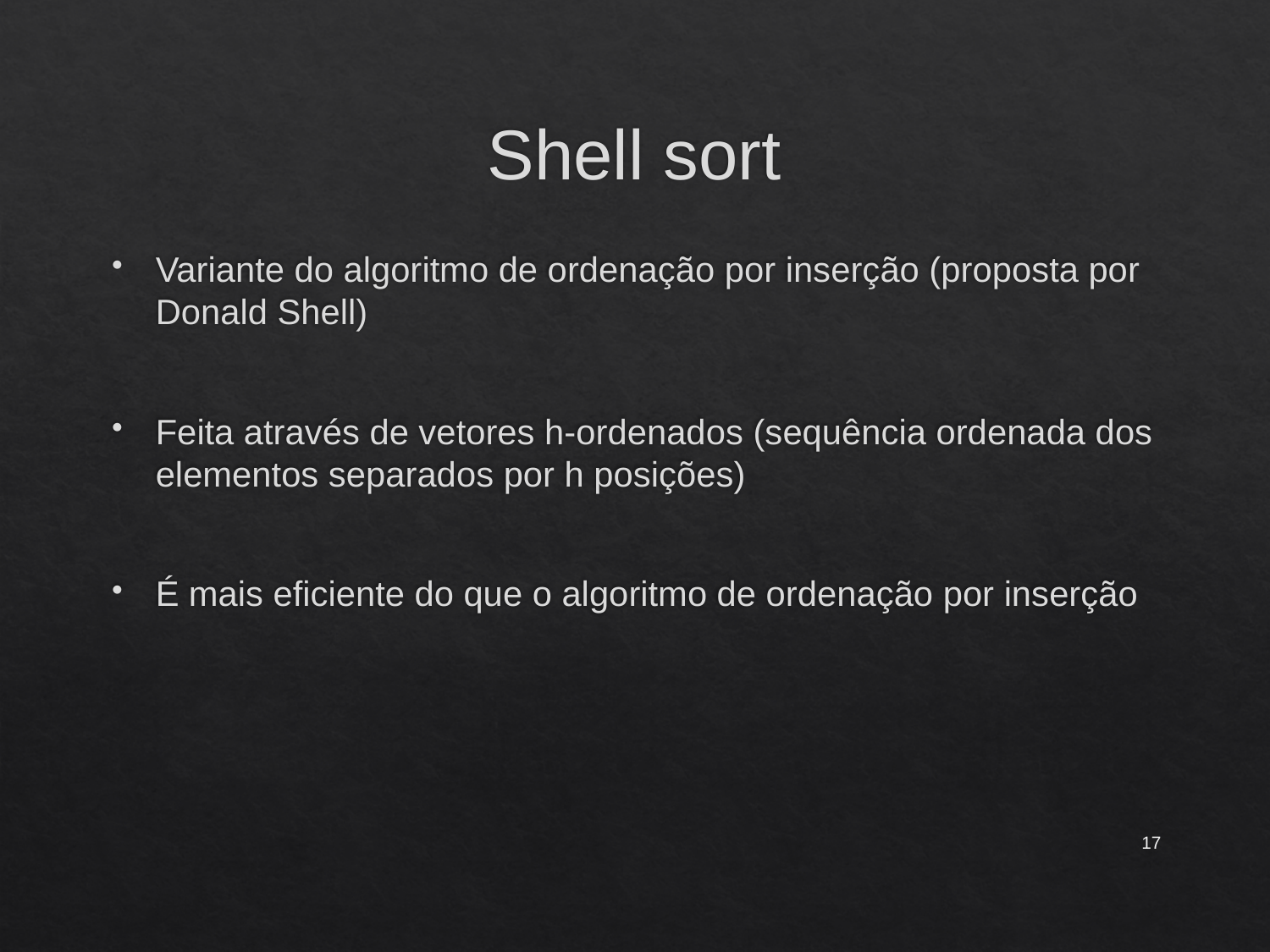

# Shell sort
Variante do algoritmo de ordenação por inserção (proposta por Donald Shell)

Feita através de vetores h-ordenados (sequência ordenada dos elementos separados por h posições)

É mais eficiente do que o algoritmo de ordenação por inserção
17